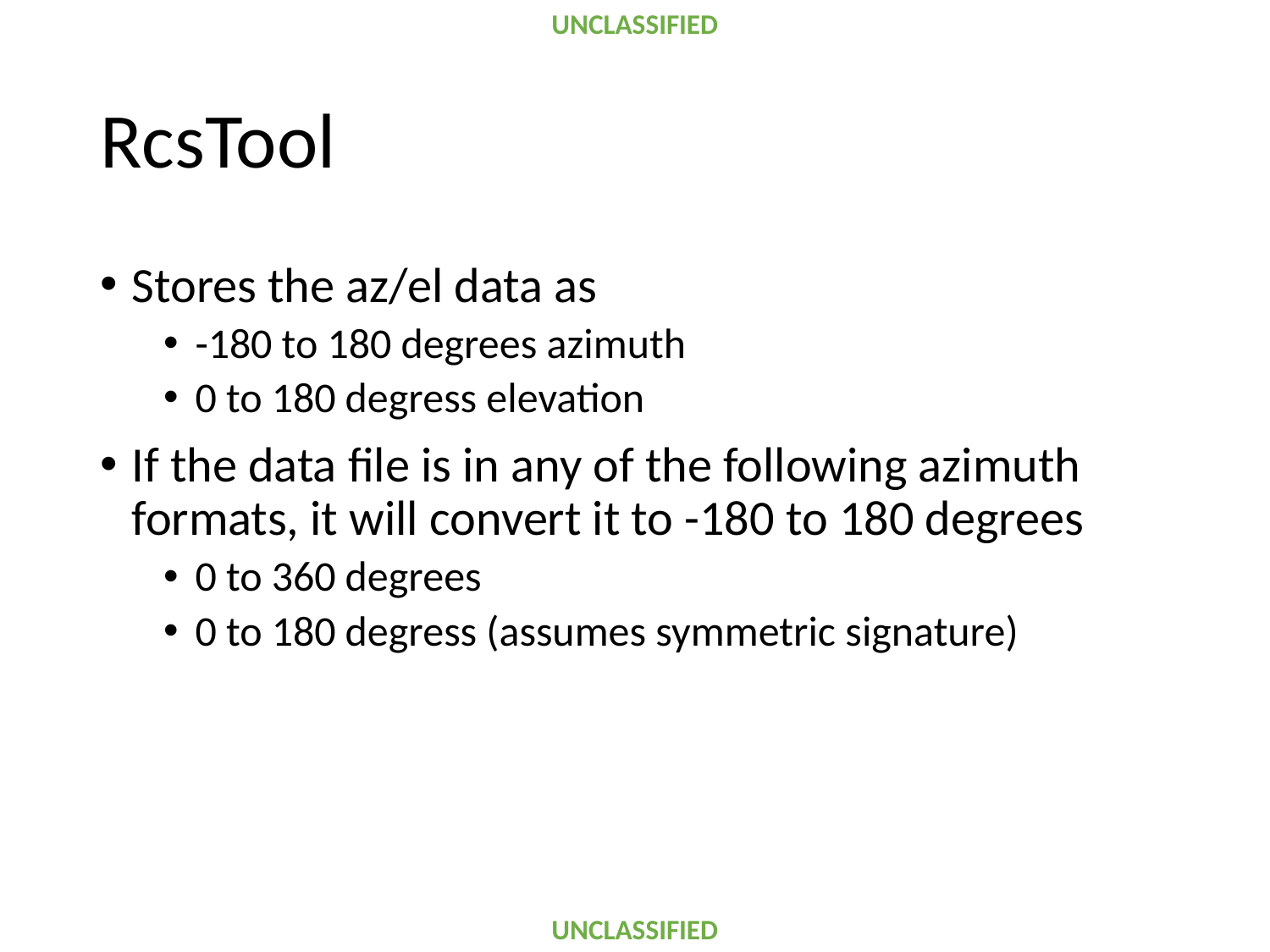

# RcsTool
Stores the az/el data as
-180 to 180 degrees azimuth
0 to 180 degress elevation
If the data file is in any of the following azimuth formats, it will convert it to -180 to 180 degrees
0 to 360 degrees
0 to 180 degress (assumes symmetric signature)